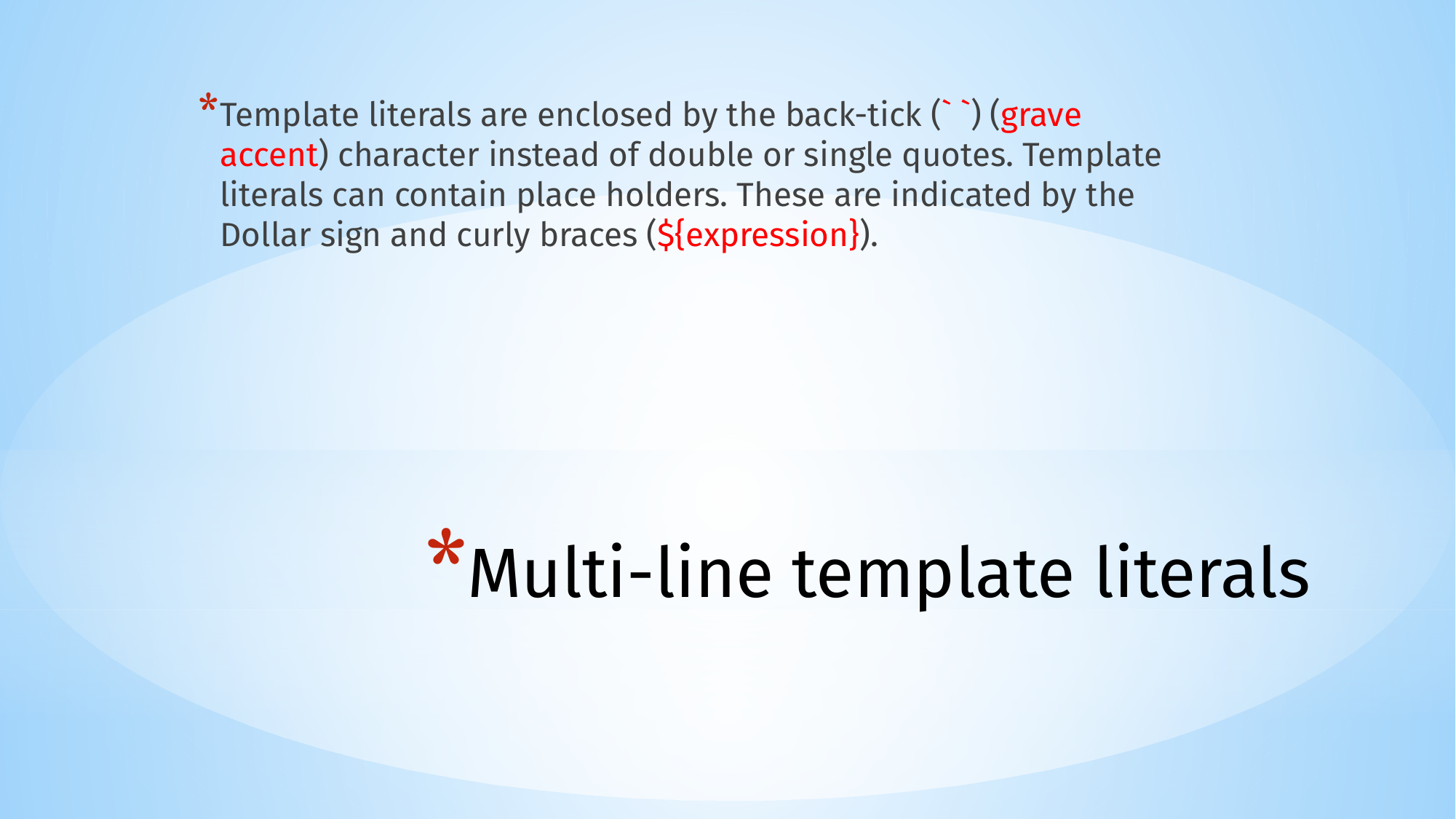

Template literals are enclosed by the back-tick (` `) (grave accent) character instead of double or single quotes. Template literals can contain place holders. These are indicated by the Dollar sign and curly braces (${expression}).
# Multi-line template literals